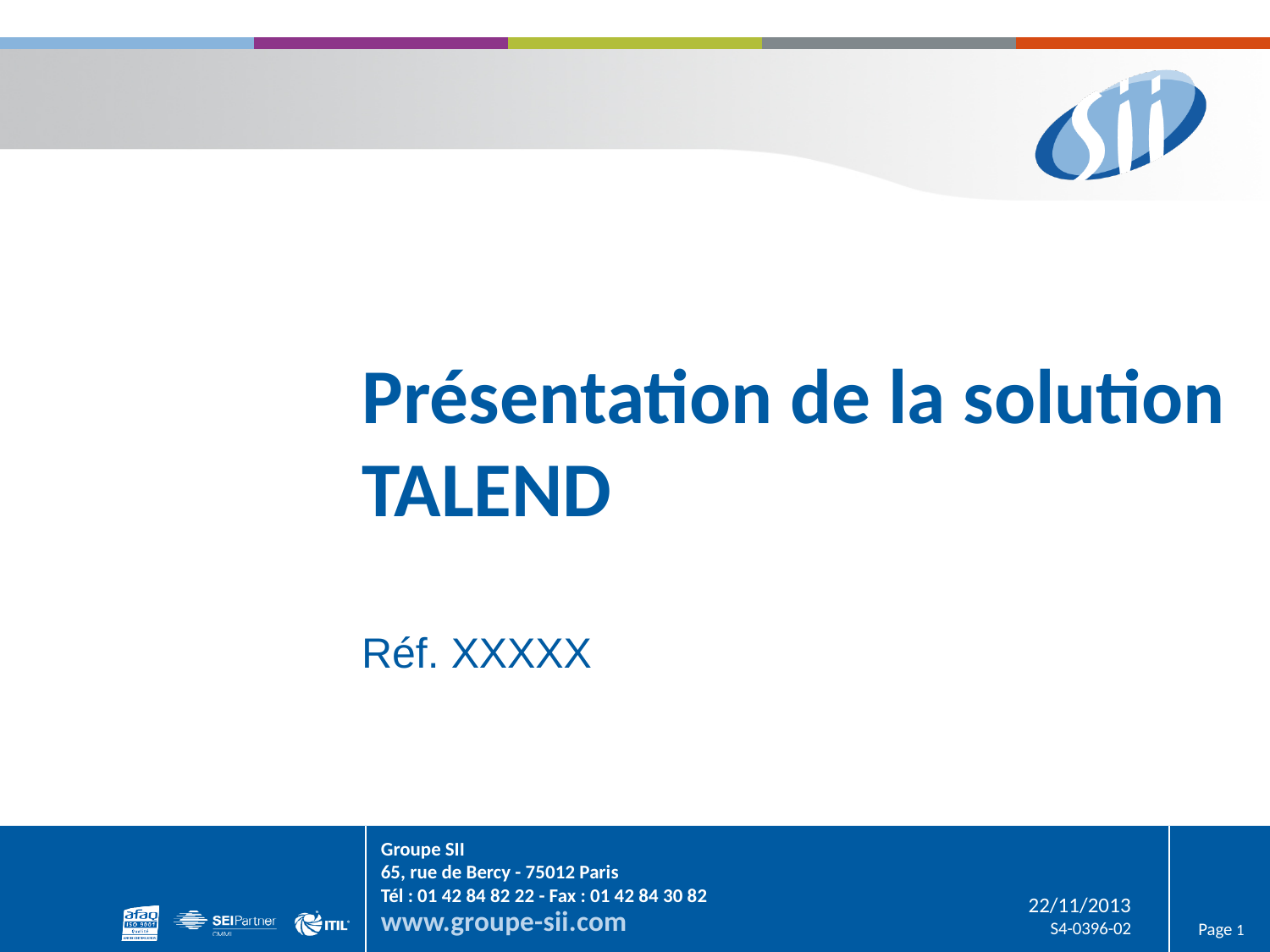

# Présentation de la solution TALEND
Réf. XXXXX
Groupe SII
65, rue de Bercy - 75012 Paris
Tél : 01 42 84 82 22 - Fax : 01 42 84 30 82
22/11/2013